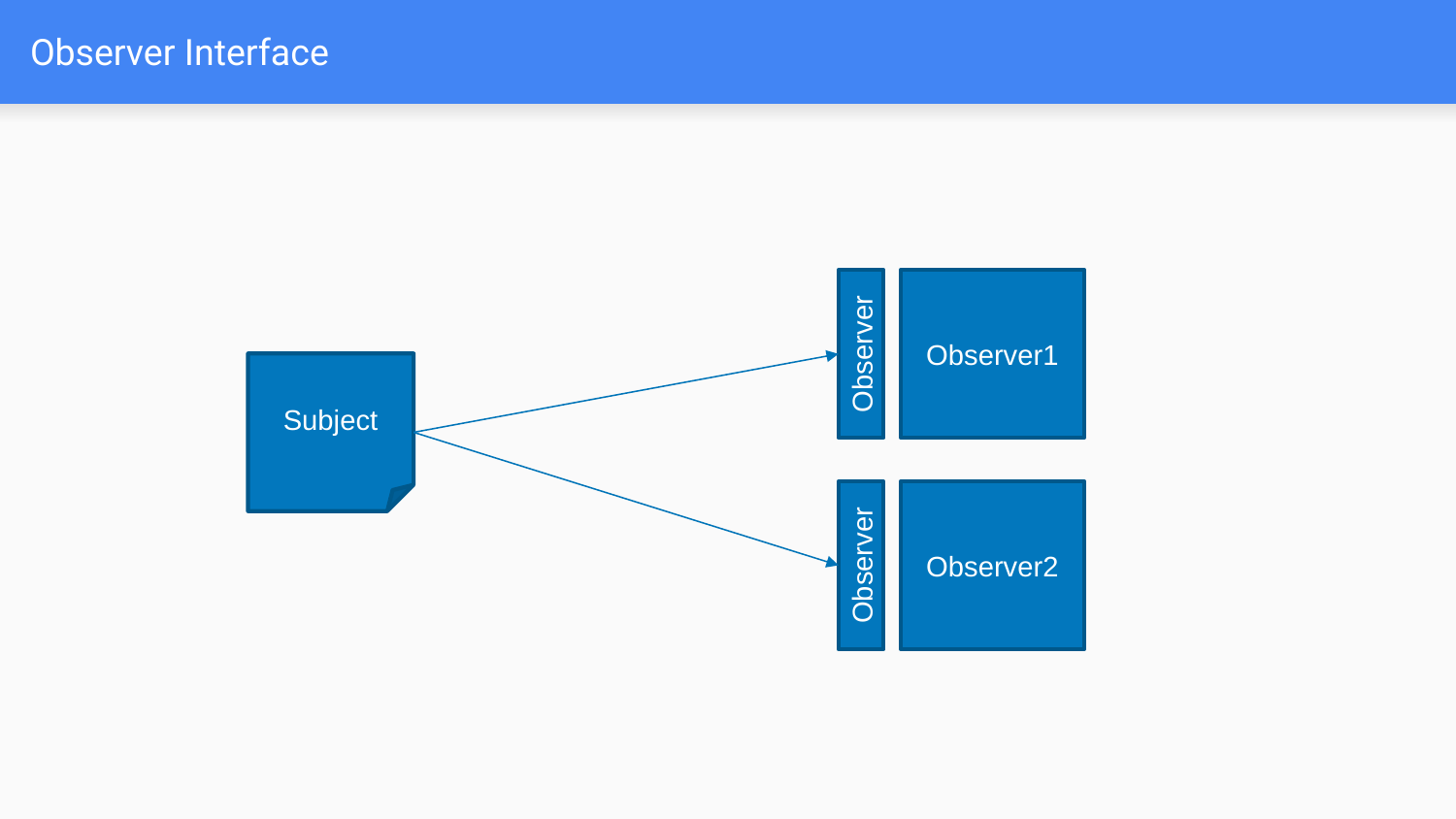

# Observer Interface
Observer1
Observer
Subject
Observer2
Observer